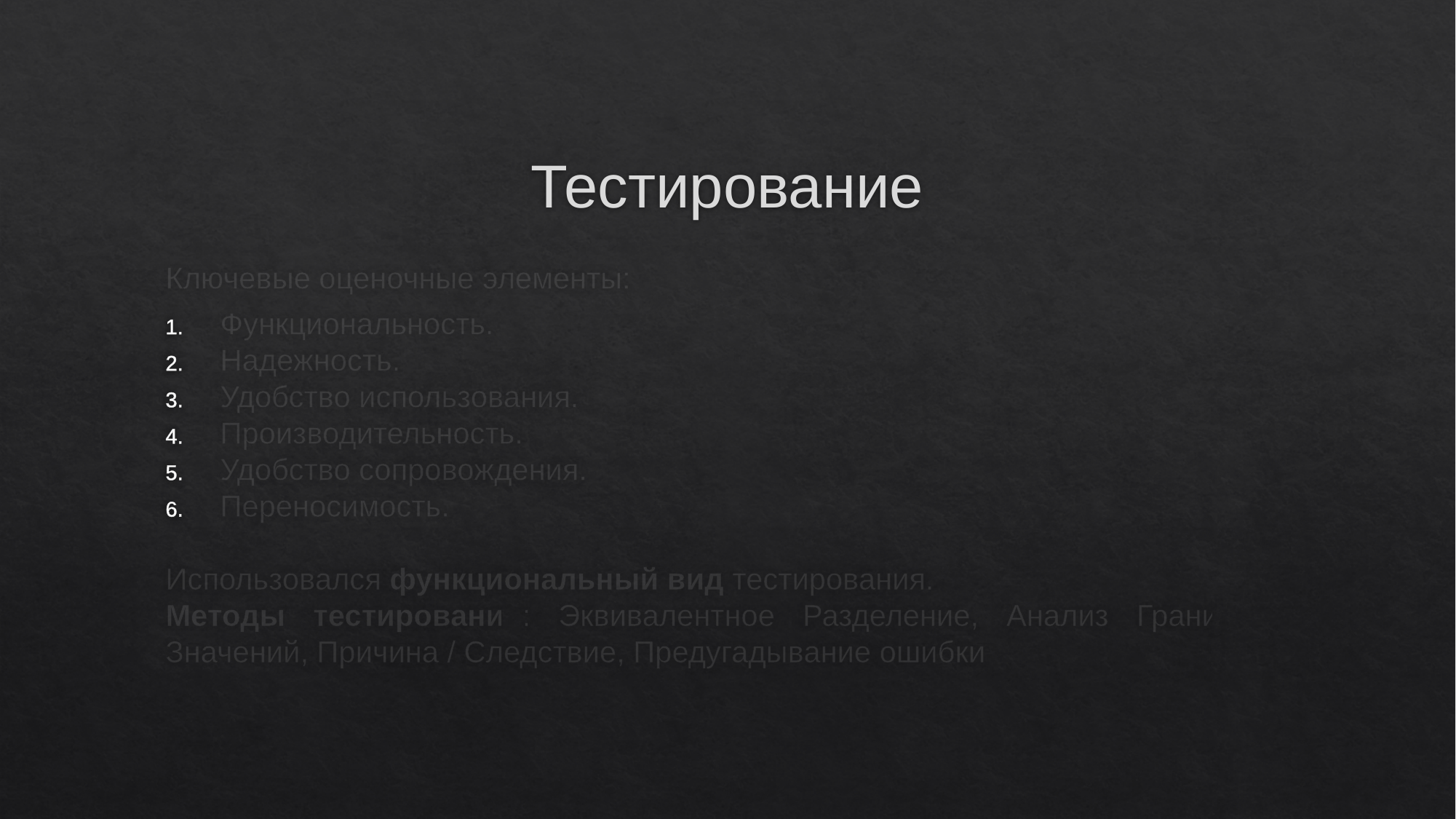

# Тестирование
Ключевые оценочные элементы:
Функциональность.
Надежность.
Удобство использования.
Производительность.
Удобство сопровождения.
Переносимость.

Использовался функциональный вид тестирования.
Методы тестирования: Эквивалентное Разделение, Анализ Граничных Значений, Причина / Следствие, Предугадывание ошибки